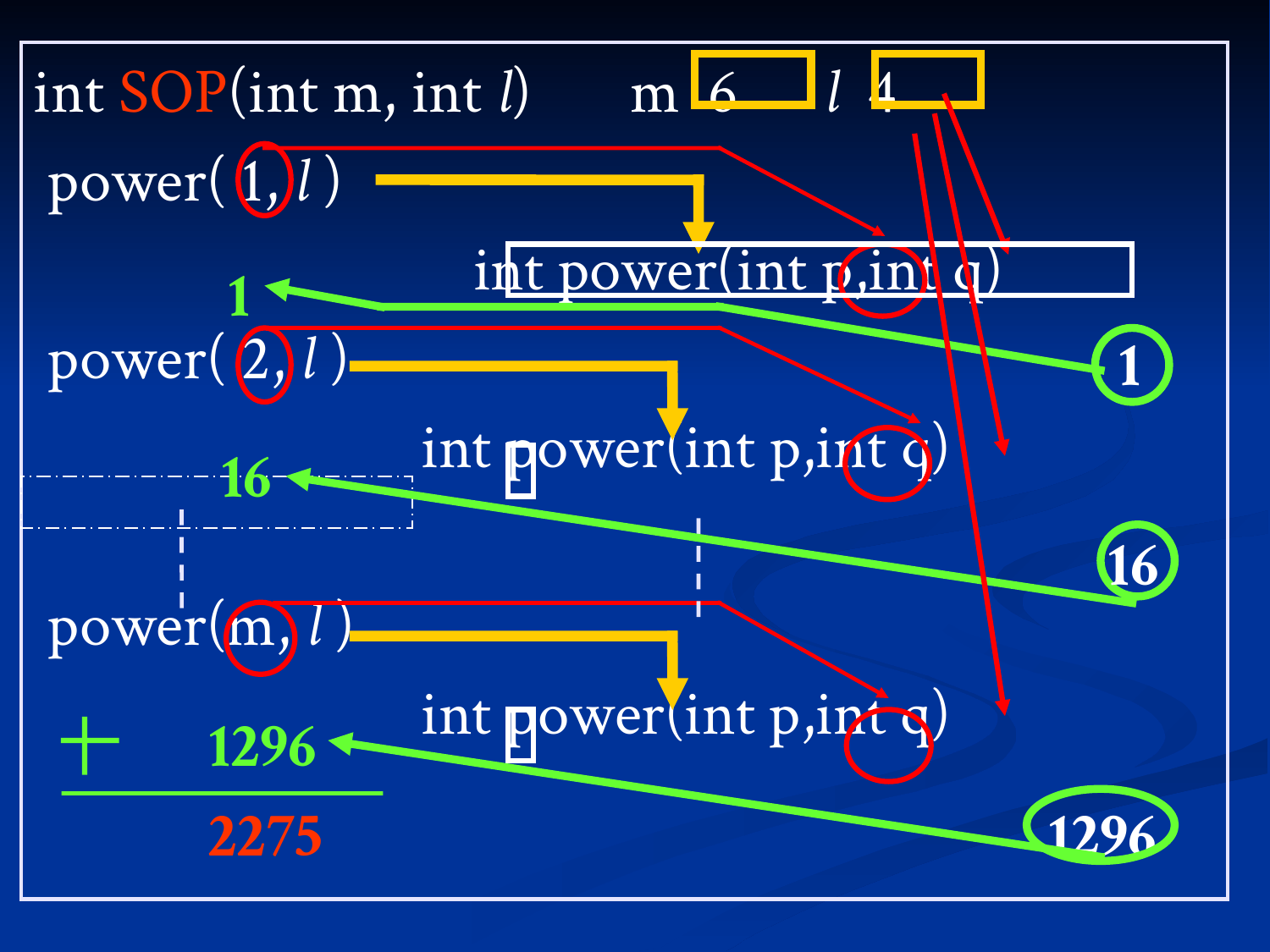

#
int SOP(int m, int l)       m  6      l  4
 power( 1, l )
                               int power(int p,int q)
 power( 2, l )
            	               int power(int p,int q)

 power(m, l )
          	               int power(int p,int q)

1

1

16

16

1296

2275
1296